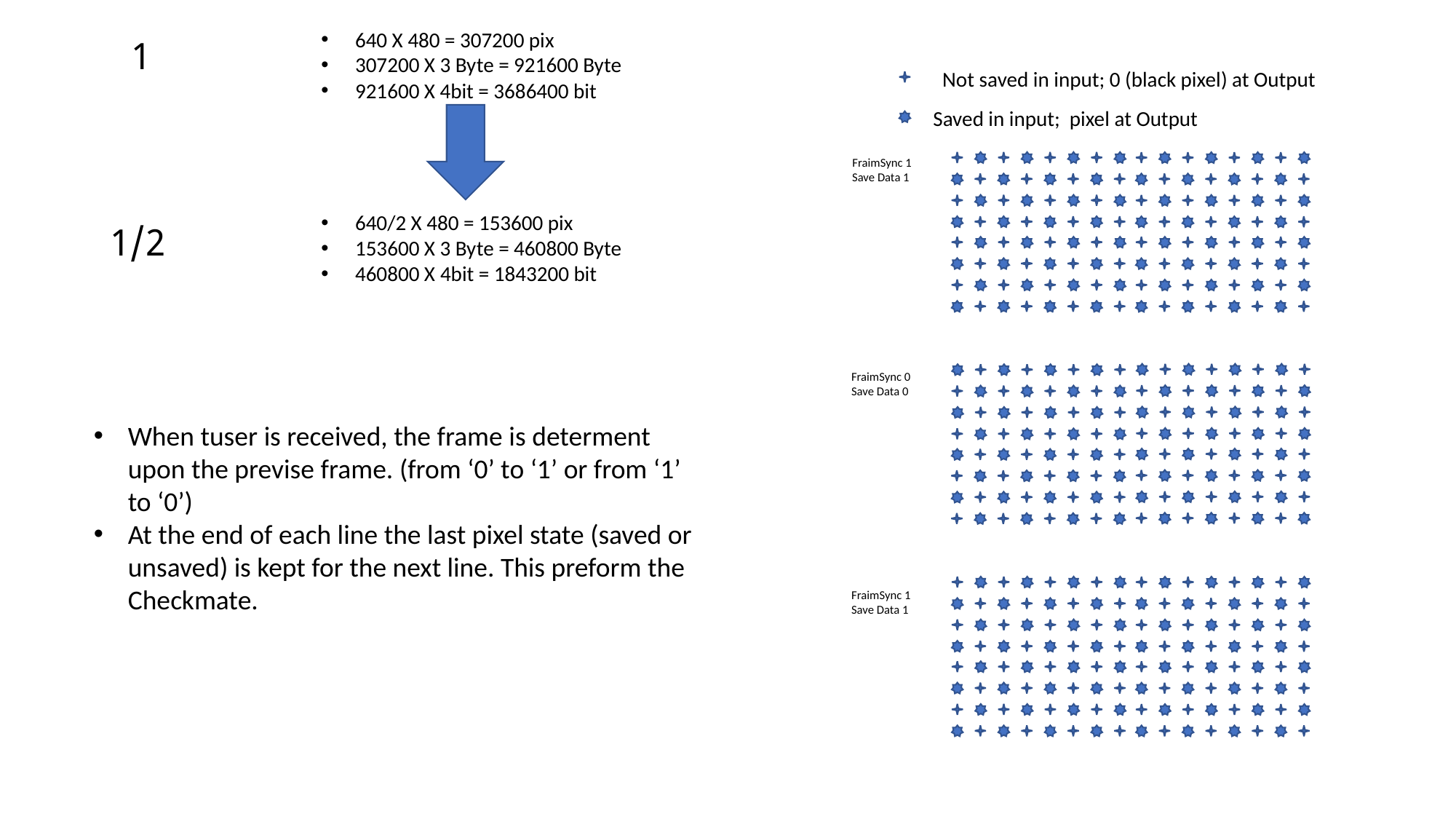

640 X 480 = 307200 pix
307200 X 3 Byte = 921600 Byte
921600 X 4bit = 3686400 bit
1
Not saved in input; 0 (black pixel) at Output

Saved in input;  pixel at Output

FraimSync 1
Save Data 1

640/2 X 480 = 153600 pix
153600 X 3 Byte = 460800 Byte
460800 X 4bit = 1843200 bit
1/2

FraimSync 0
Save Data 0

When tuser is received, the frame is determent upon the previse frame. (from ‘0’ to ‘1’ or from ‘1’ to ‘0’)
At the end of each line the last pixel state (saved or unsaved) is kept for the next line. This preform the Checkmate.

FraimSync 1
Save Data 1